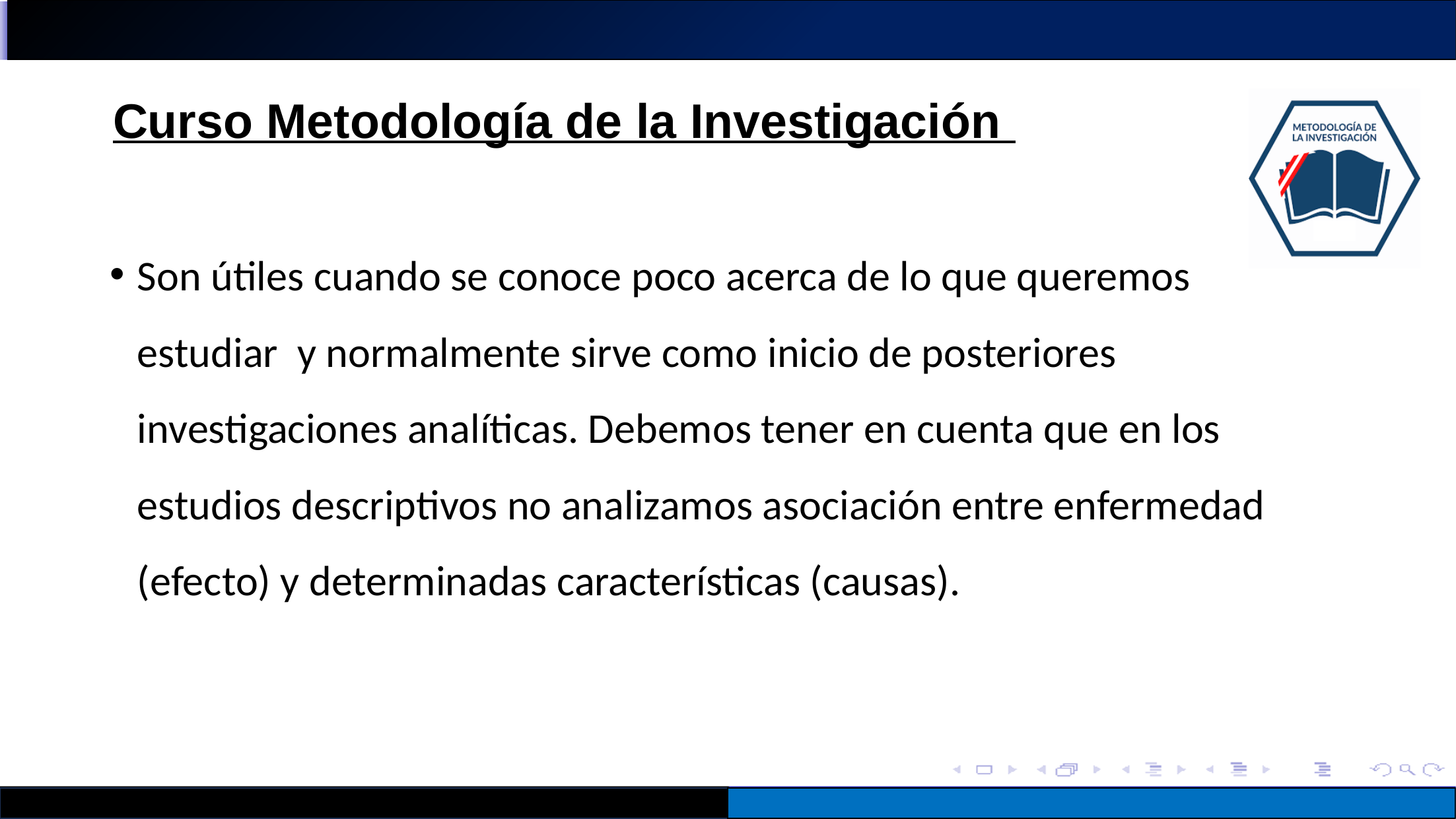

Son útiles cuando se conoce poco acerca de lo que queremos estudiar  y normalmente sirve como inicio de posteriores investigaciones analíticas. Debemos tener en cuenta que en los estudios descriptivos no analizamos asociación entre enfermedad (efecto) y determinadas características (causas).